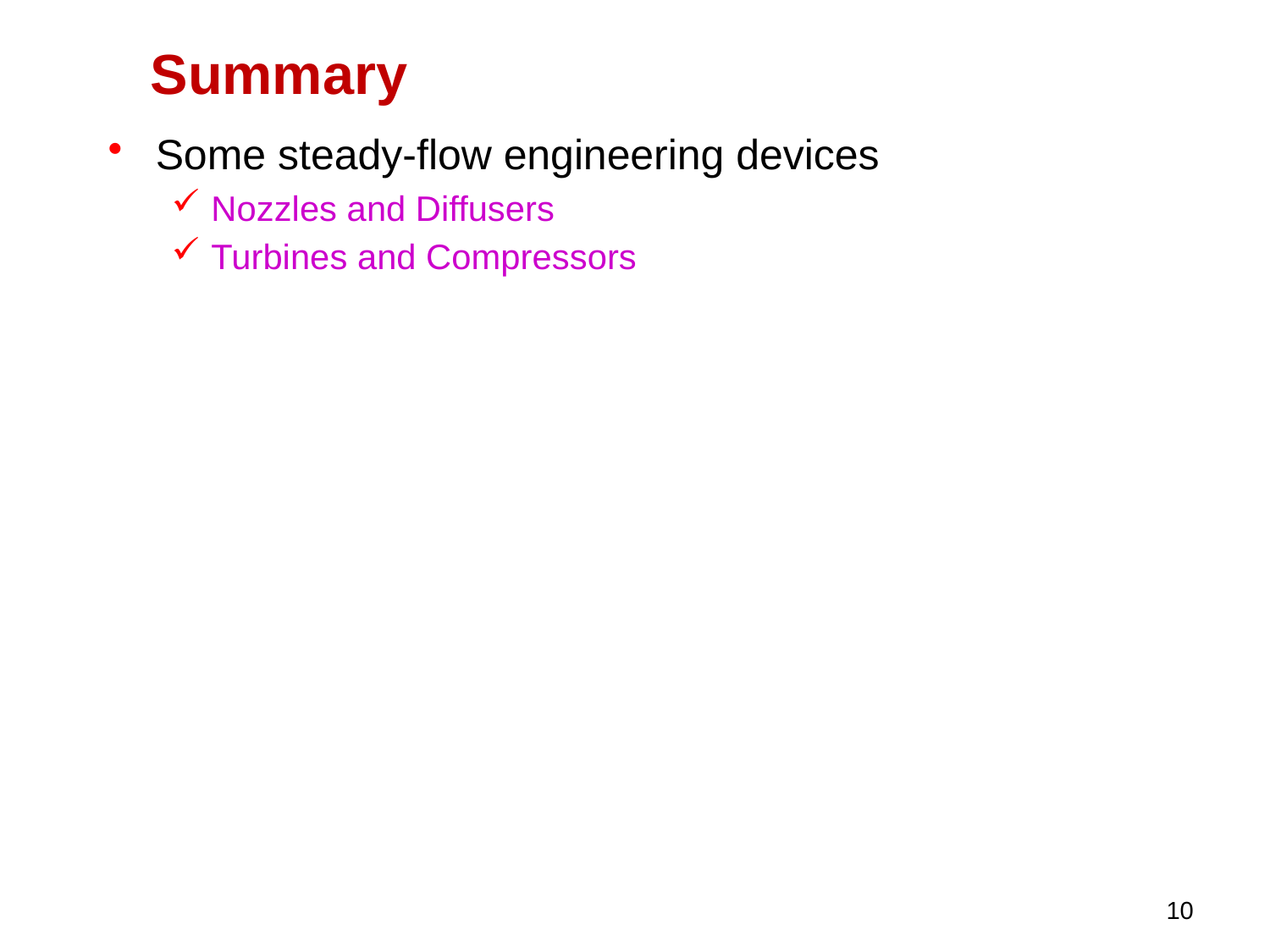

# Summary
Some steady-flow engineering devices
Nozzles and Diffusers
Turbines and Compressors
10